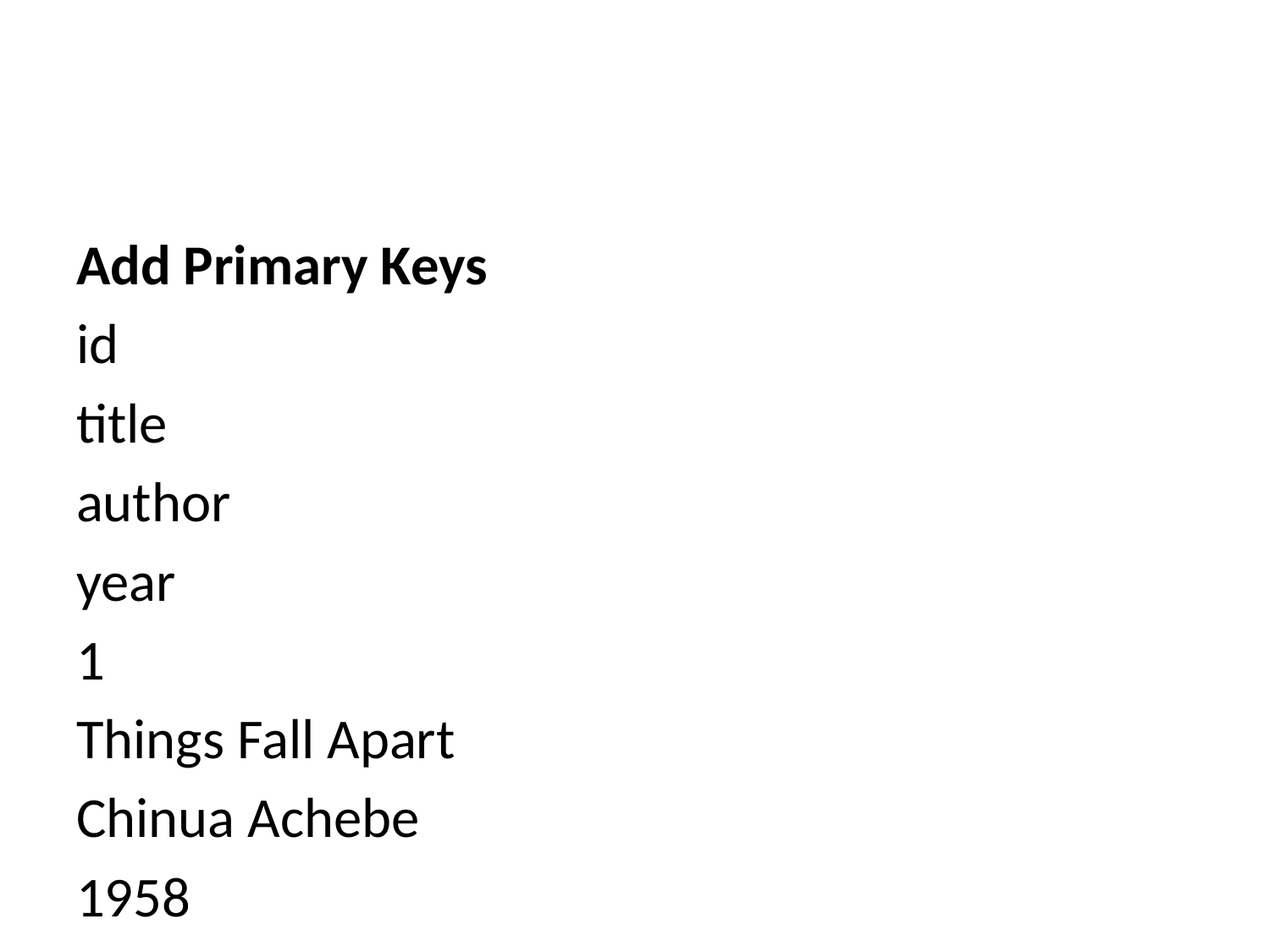

Add Primary Keys
id
title
author
year
1
Things Fall Apart
Chinua Achebe
1958
2
Chimera
John Barth
1972
3
The Sot-Weed Factor
John Barth
1960
4
Under the Volcano
Malcolm Lowry
1947